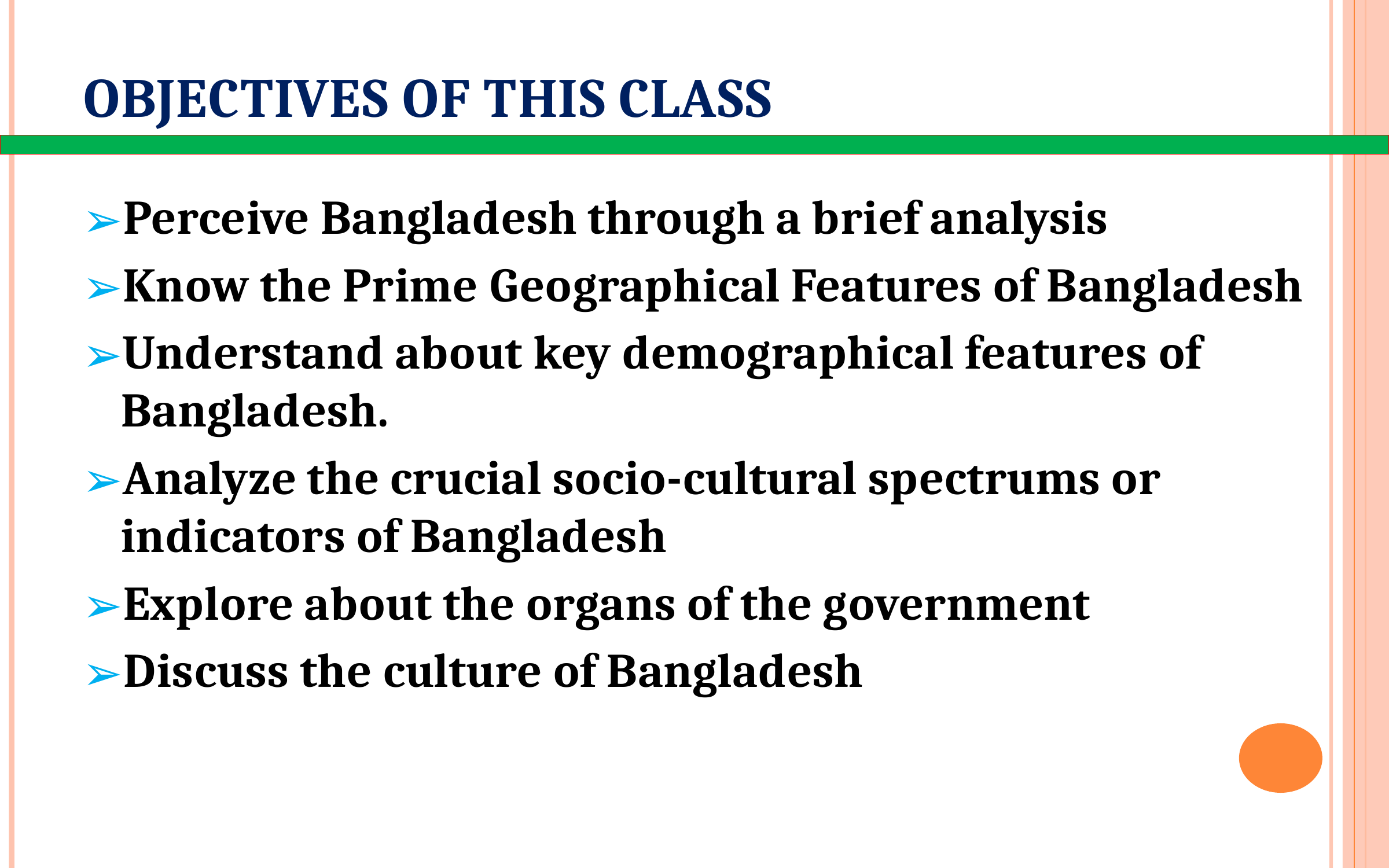

# OBJECTIVES OF THIS CLASS

Perceive Bangladesh through a brief analysis
Know the Prime Geographical Features of Bangladesh
Understand about key demographical features of Bangladesh.
Analyze the crucial socio-cultural spectrums or indicators of Bangladesh
Explore about the organs of the government
Discuss the culture of Bangladesh